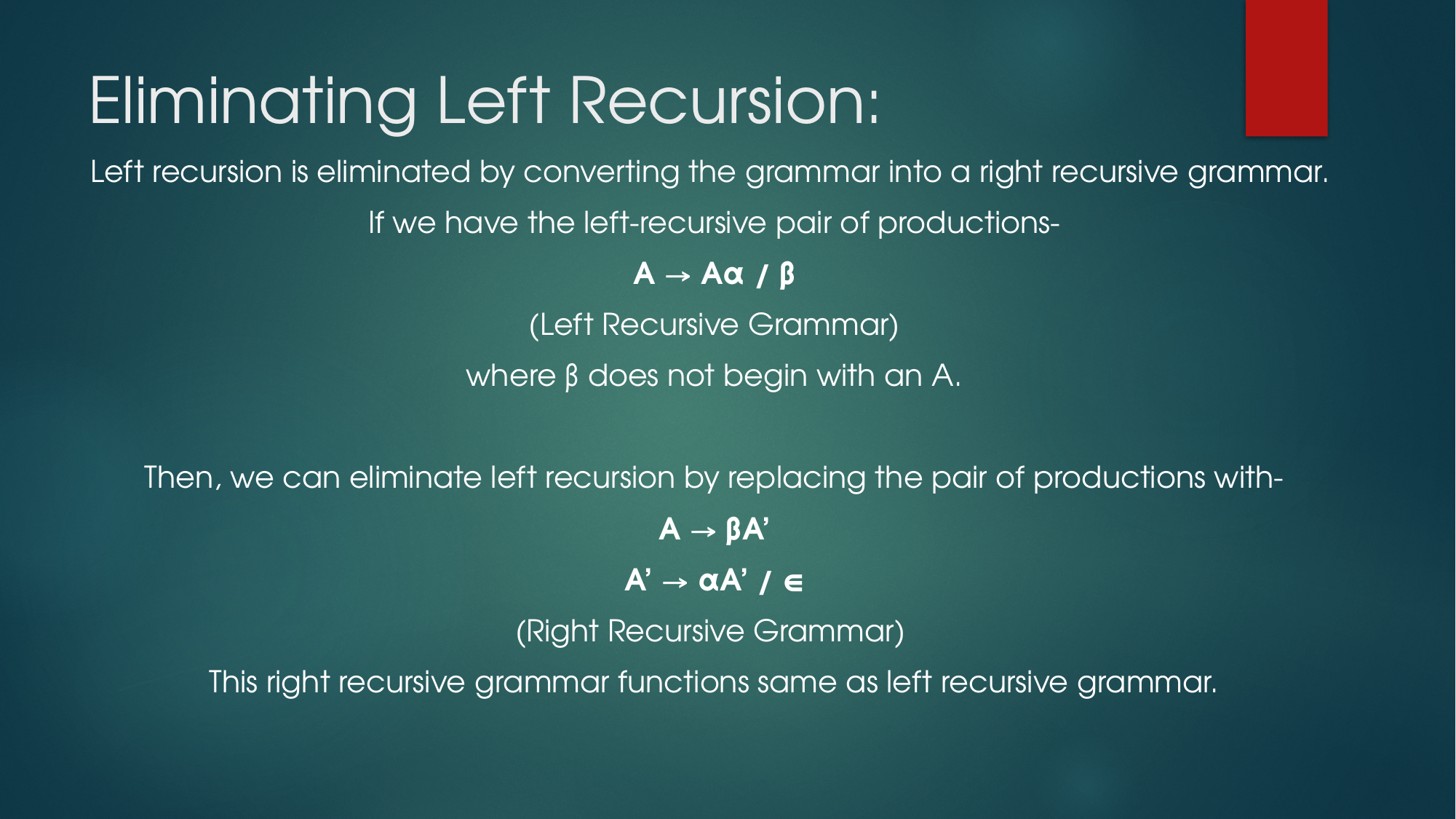

# Eliminating Left Recursion:
Left recursion is eliminated by converting the grammar into a right recursive grammar.
If we have the left-recursive pair of productions-
A → Aα / β
(Left Recursive Grammar)
where β does not begin with an A.

Then, we can eliminate left recursion by replacing the pair of productions with-
A → βA’
A’ → αA’ / ∈
(Right Recursive Grammar)
This right recursive grammar functions same as left recursive grammar.